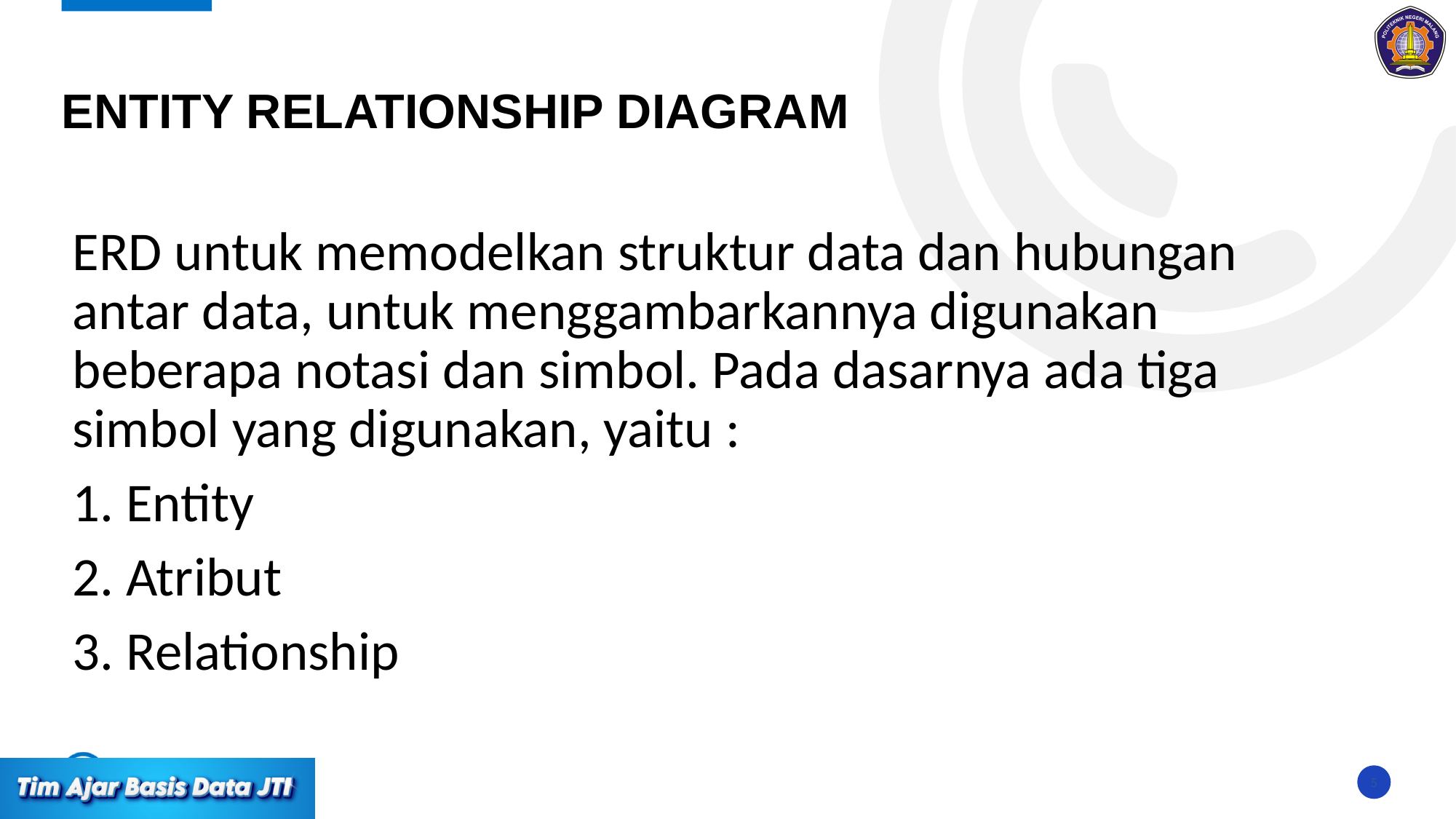

# ENTITY RELATIONSHIP DIAGRAM
ERD untuk memodelkan struktur data dan hubungan antar data, untuk menggambarkannya digunakan beberapa notasi dan simbol. Pada dasarnya ada tiga simbol yang digunakan, yaitu :
1. Entity
2. Atribut
3. Relationship
5